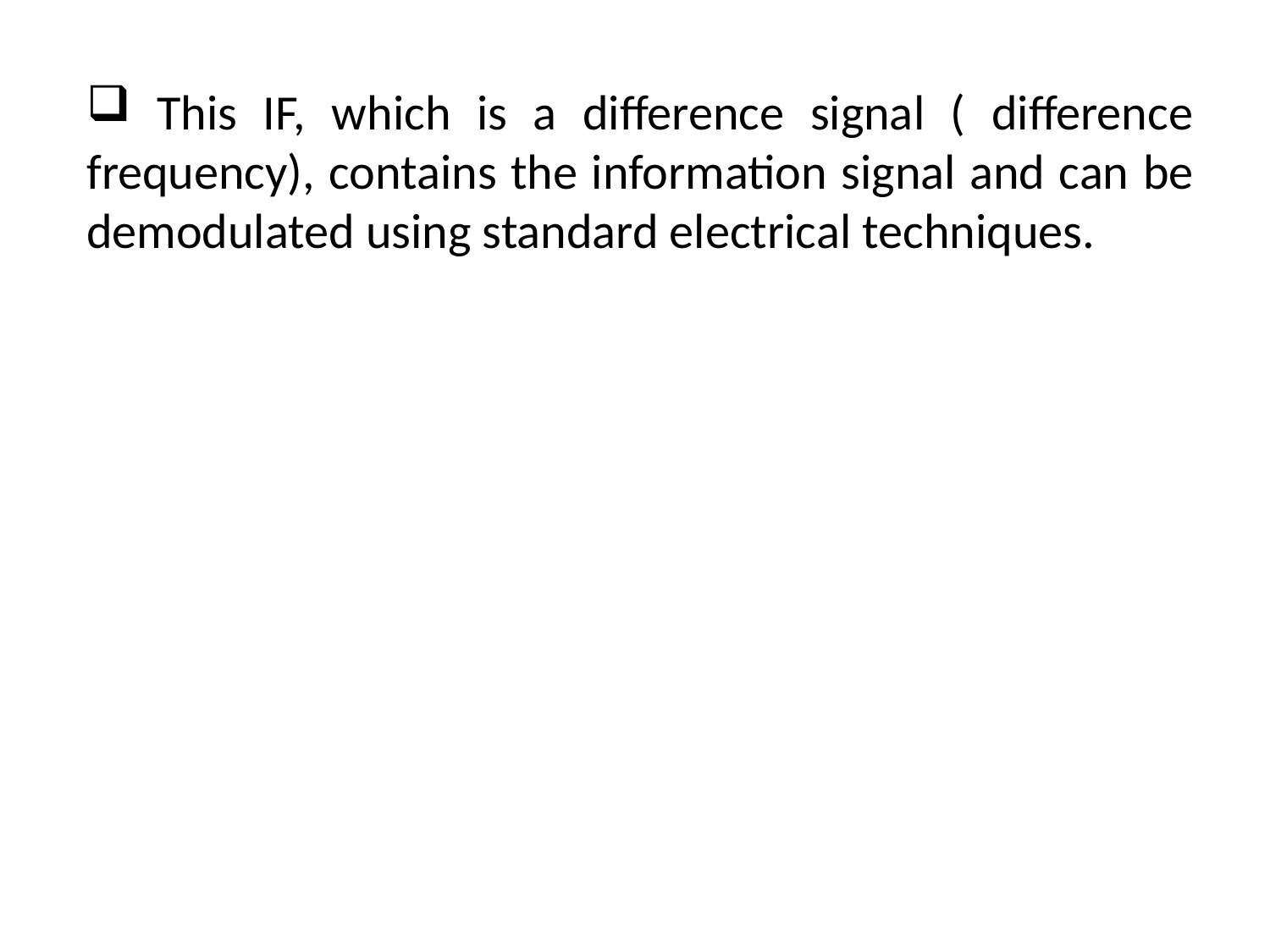

This IF, which is a difference signal ( difference frequency), contains the information signal and can be demodulated using standard electrical techniques.